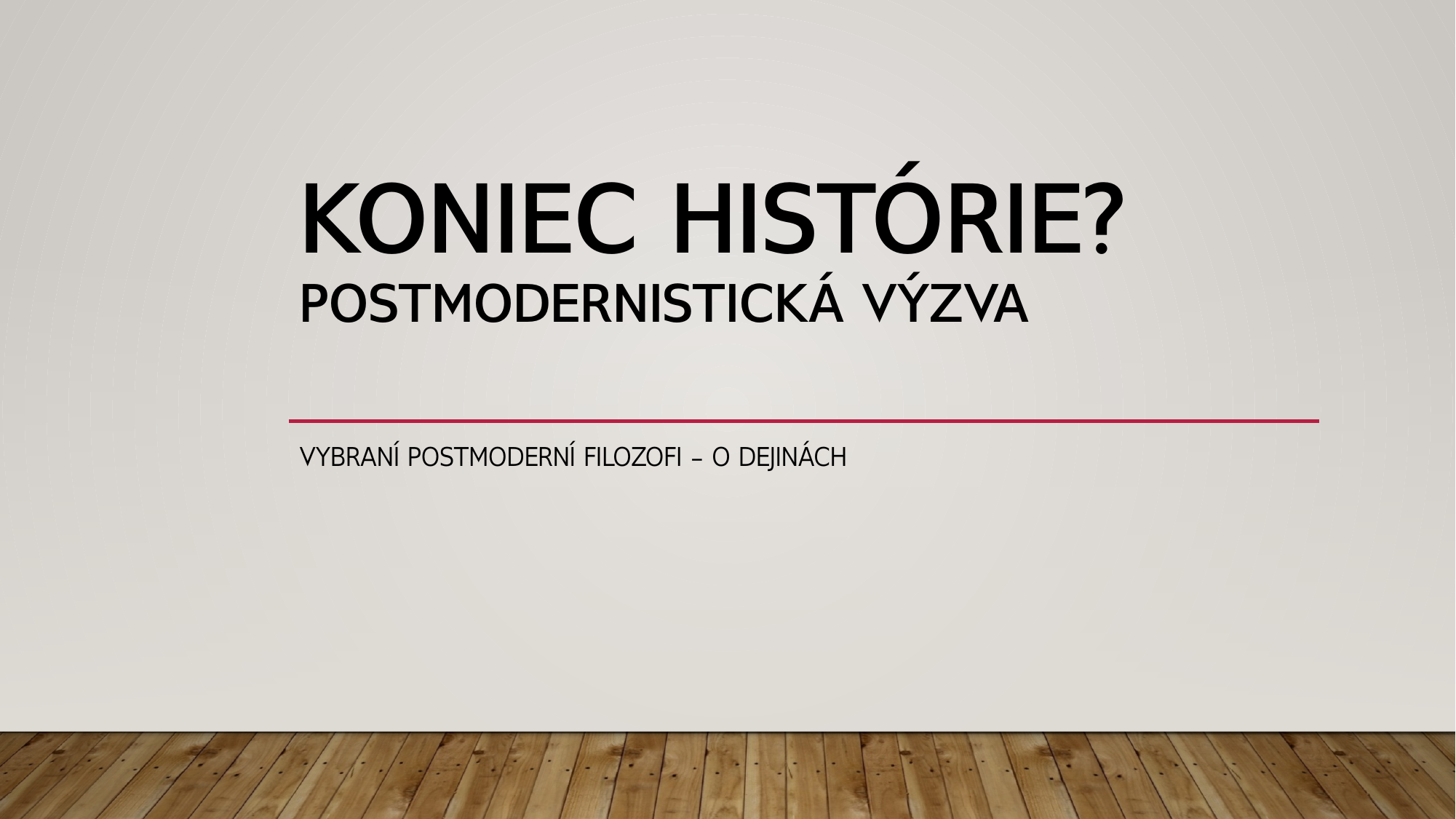

# KONIEC HISTÓRIE? Postmodernistická výzva
Vybraní postmoderní filozofi – o dejinách